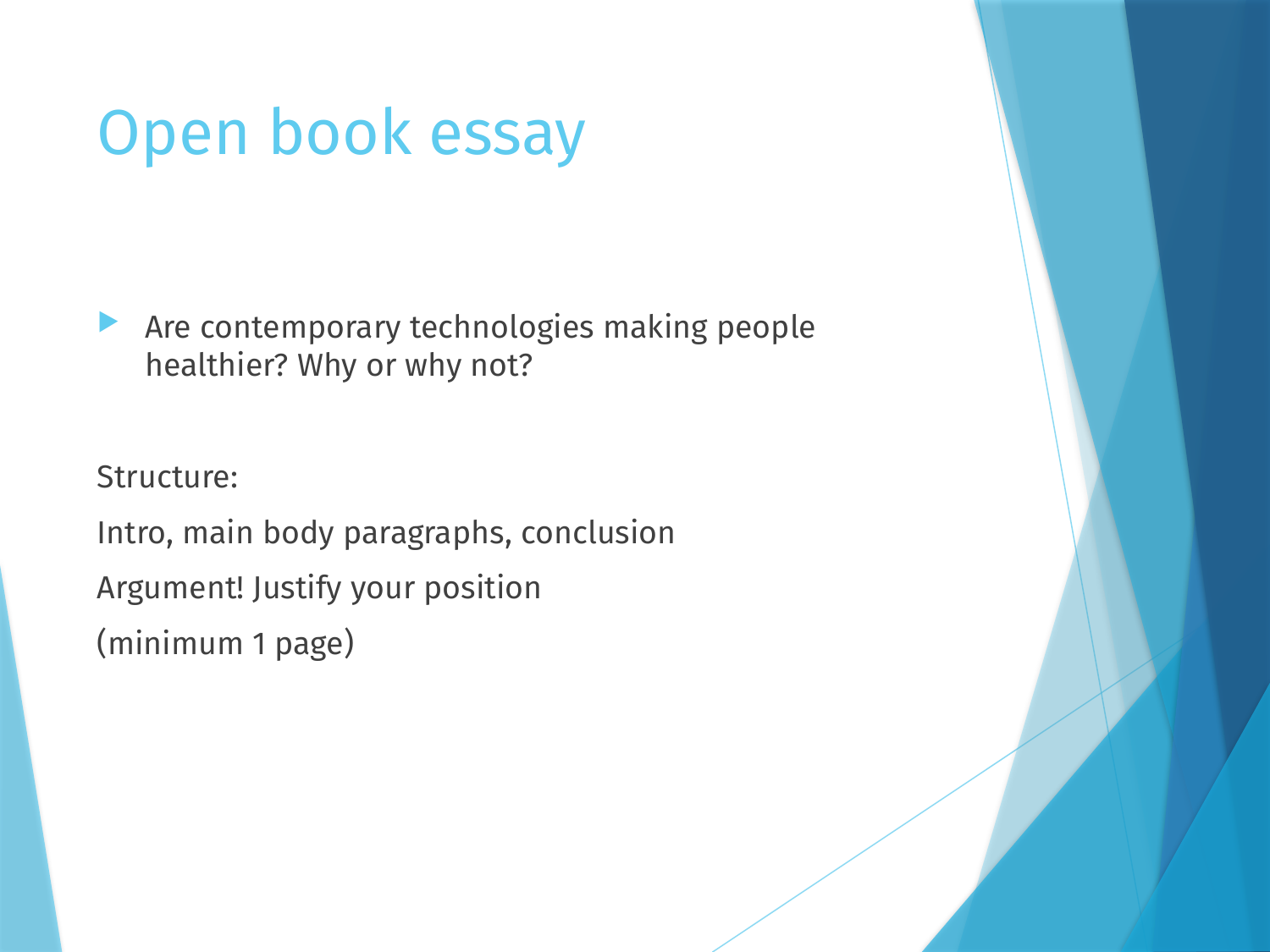

# Open book essay
Are contemporary technologies making people healthier? Why or why not?

Structure:
Intro, main body paragraphs, conclusion
Argument! Justify your position
(minimum 1 page)